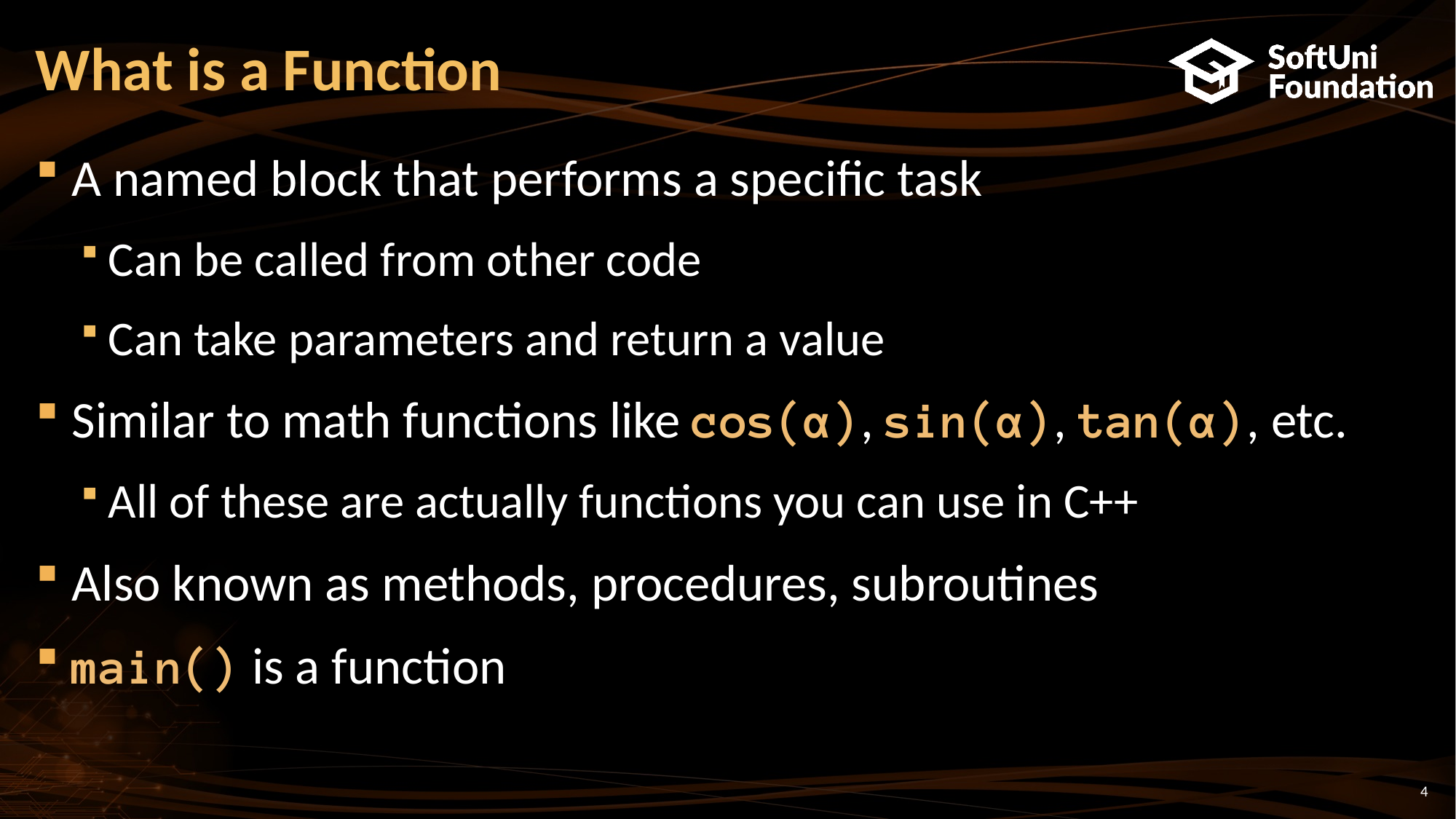

# What is a Function
A named block that performs a specific task
Can be called from other code
Can take parameters and return a value
Similar to math functions like cos(α), sin(α), tan(α), etc.
All of these are actually functions you can use in C++
Also known as methods, procedures, subroutines
main() is a function
4